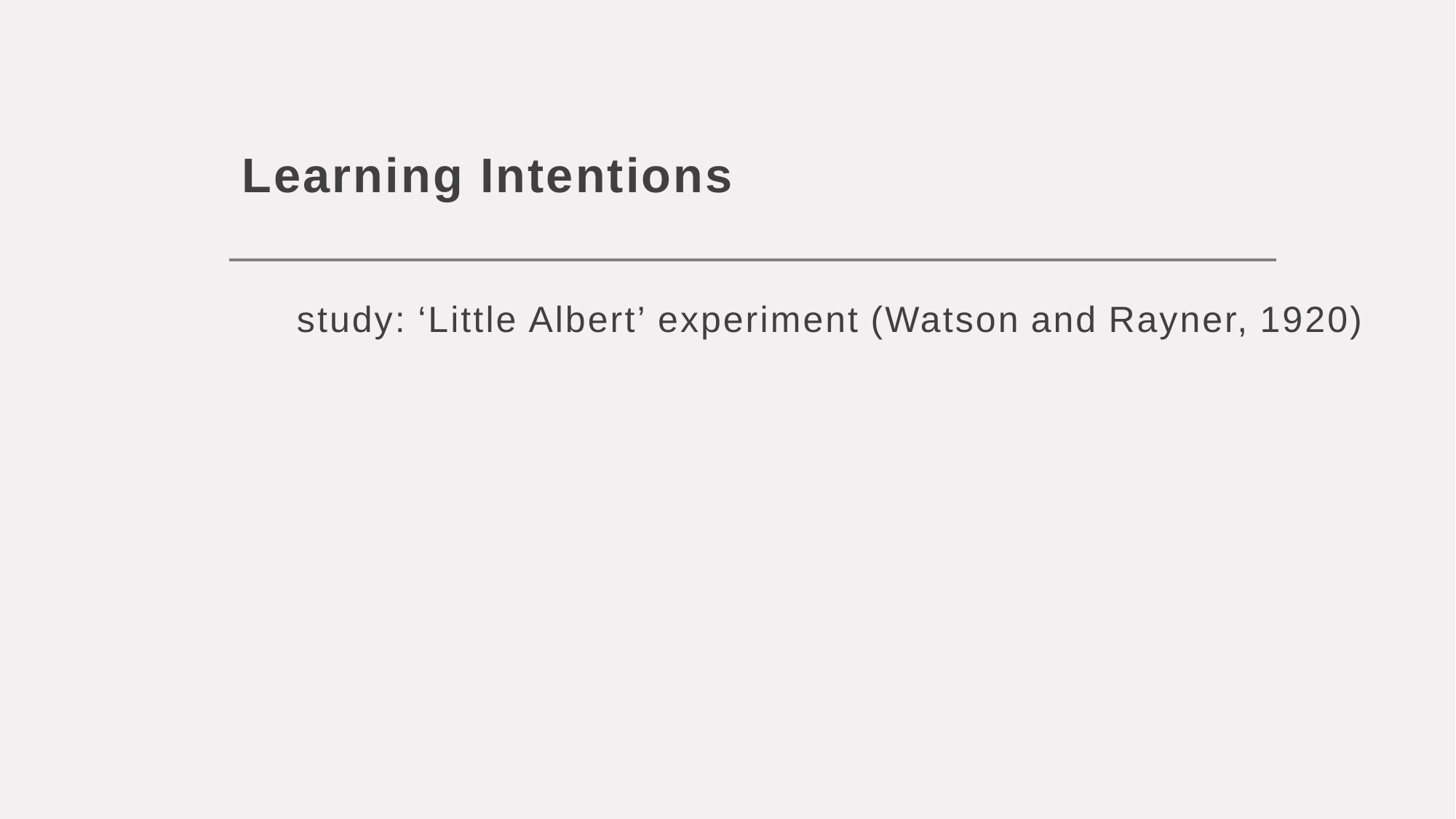

# Learning Intentions
study: ‘Little Albert’ experiment (Watson and Rayner, 1920)